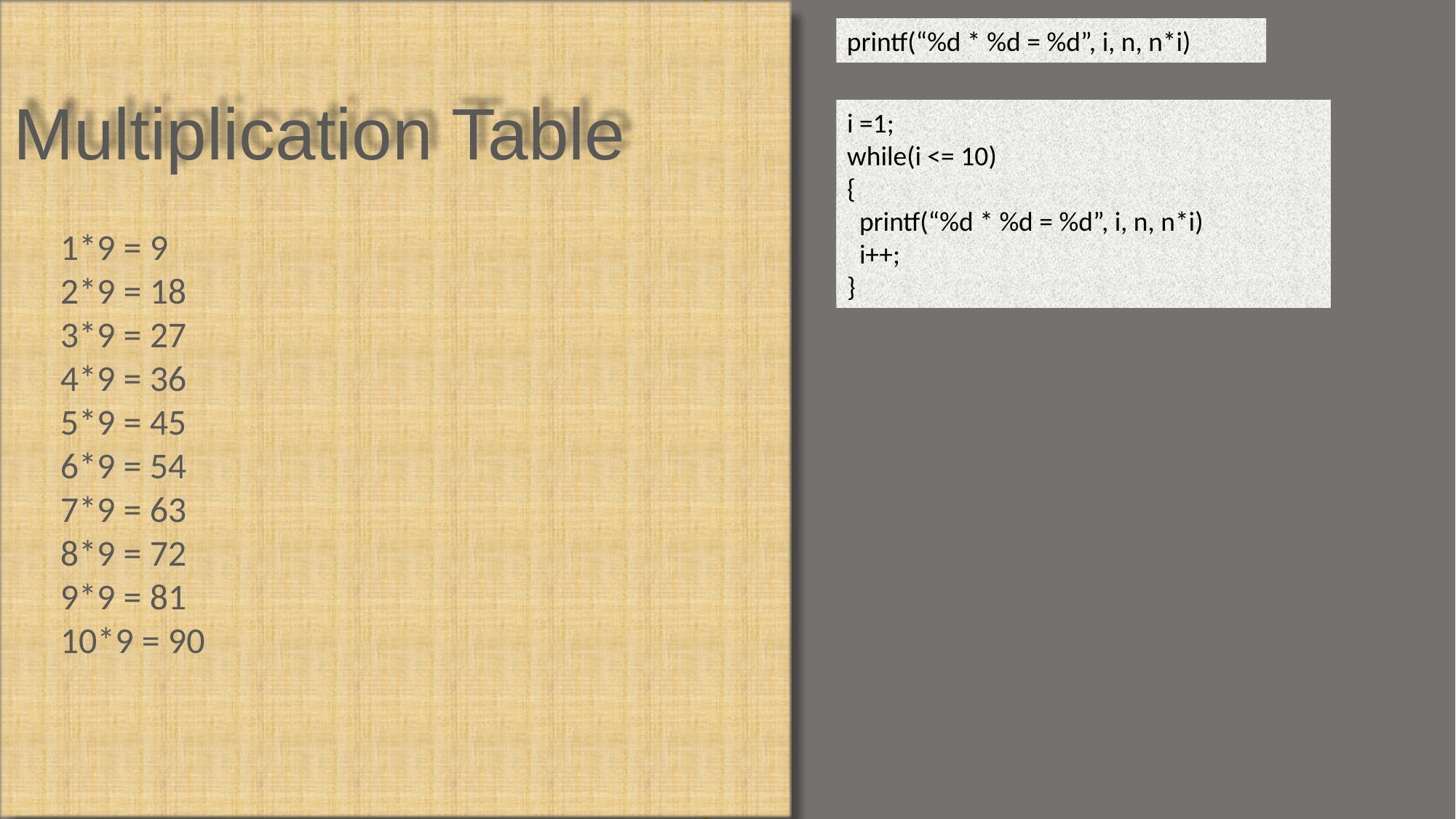

printf(“%d * %d = %d”, i, n, n*i)
Multiplication Table
i =1;
while(i <= 10)
{
  printf(“%d * %d = %d”, i, n, n*i)
  i++;
}
1*9 = 9
2*9 = 18
3*9 = 27
4*9 = 36
5*9 = 45
6*9 = 54
7*9 = 63
8*9 = 72
9*9 = 81
10*9 = 90